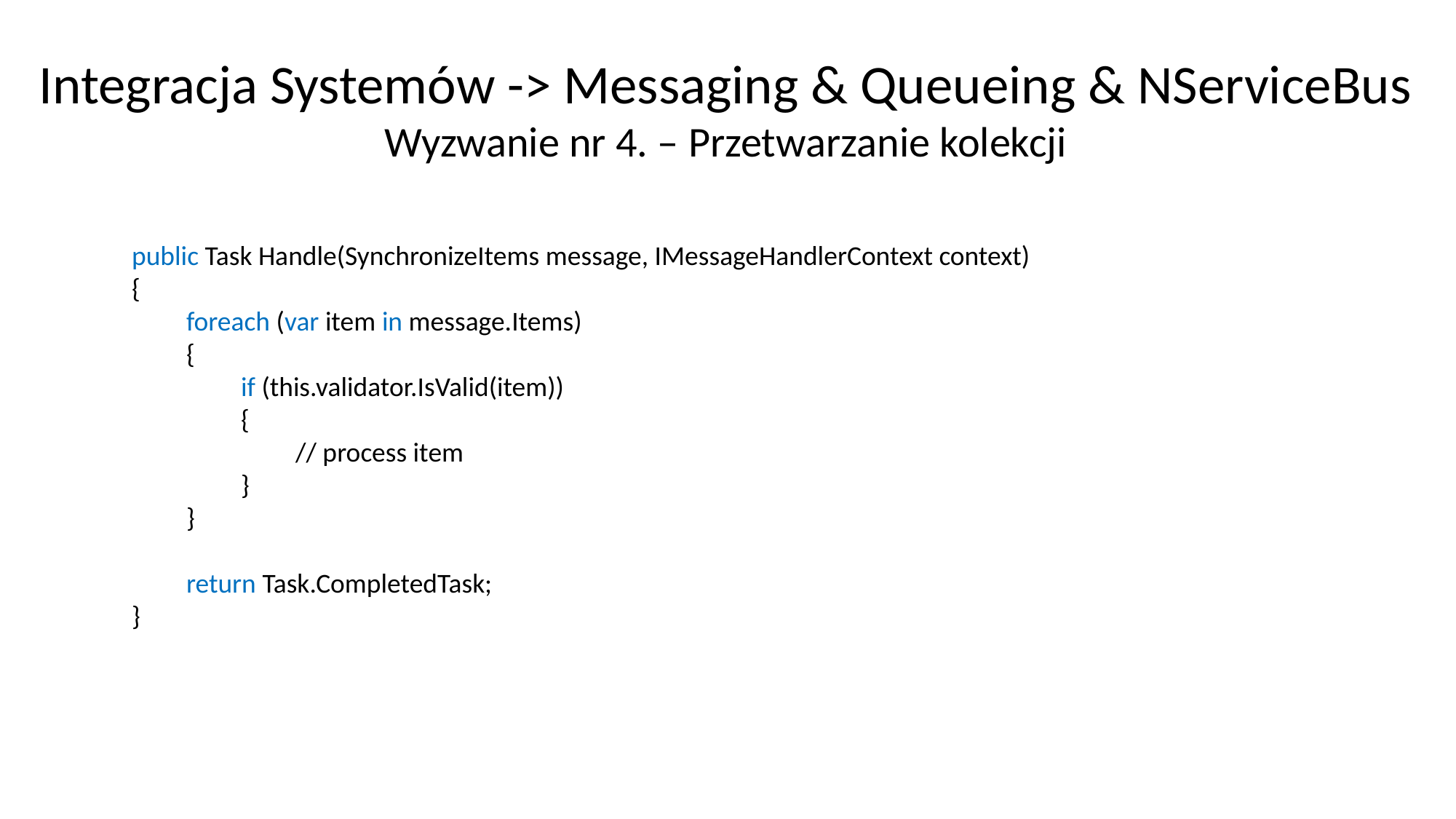

Integracja Systemów -> Messaging & Queueing & NServiceBus
Wyzwanie nr 4. – Przetwarzanie kolekcji
 public Task Handle(SynchronizeItems message, IMessageHandlerContext context)
 {
 foreach (var item in message.Items)
 {
 if (this.validator.IsValid(item))
 {
 // process item
 }
 }

 return Task.CompletedTask;
 }